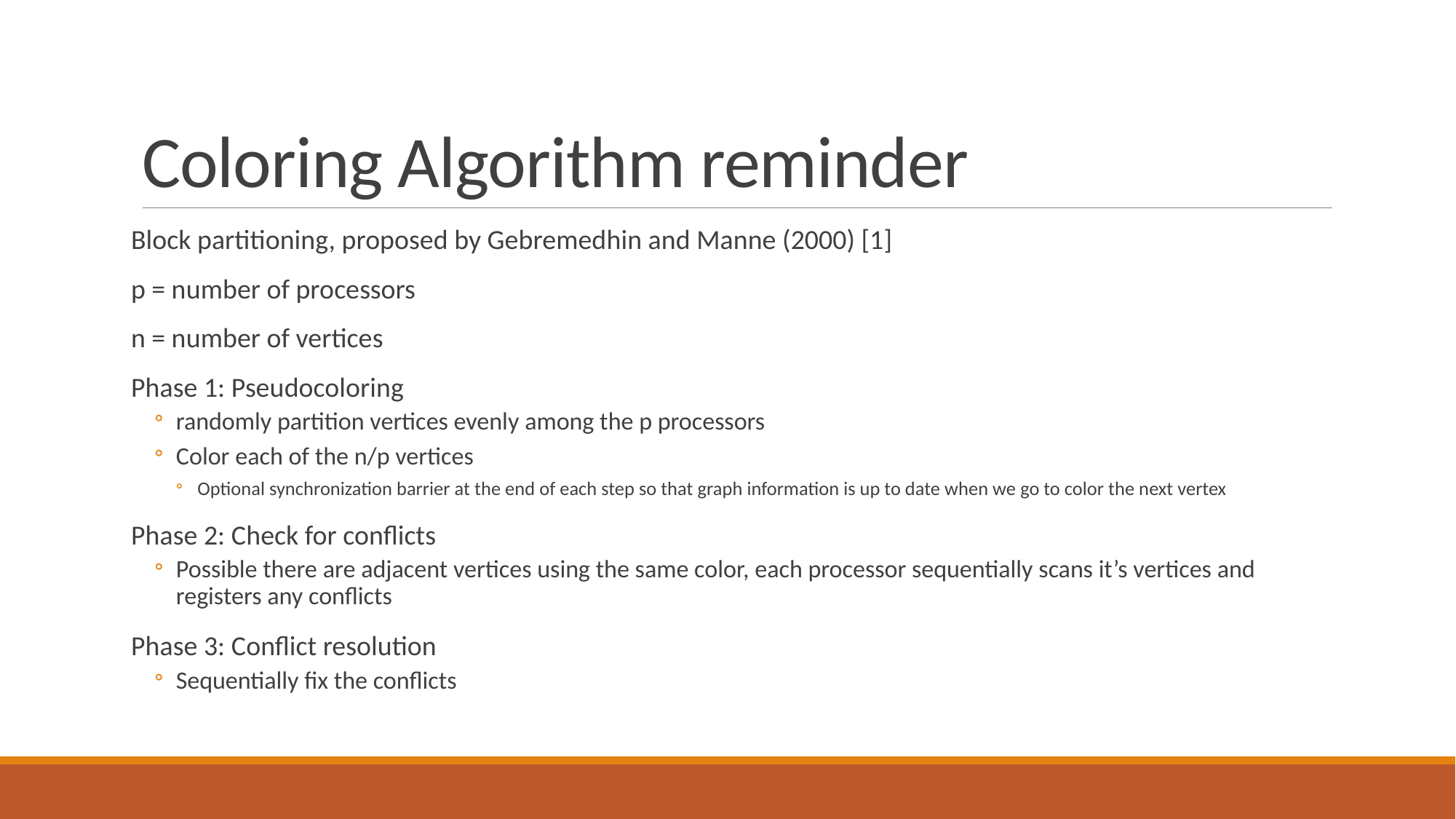

# Coloring Algorithm reminder
Block partitioning, proposed by Gebremedhin and Manne (2000) [1]
p = number of processors
n = number of vertices
Phase 1: Pseudocoloring
randomly partition vertices evenly among the p processors
Color each of the n/p vertices
Optional synchronization barrier at the end of each step so that graph information is up to date when we go to color the next vertex
Phase 2: Check for conflicts
Possible there are adjacent vertices using the same color, each processor sequentially scans it’s vertices and registers any conflicts
Phase 3: Conflict resolution
Sequentially fix the conflicts